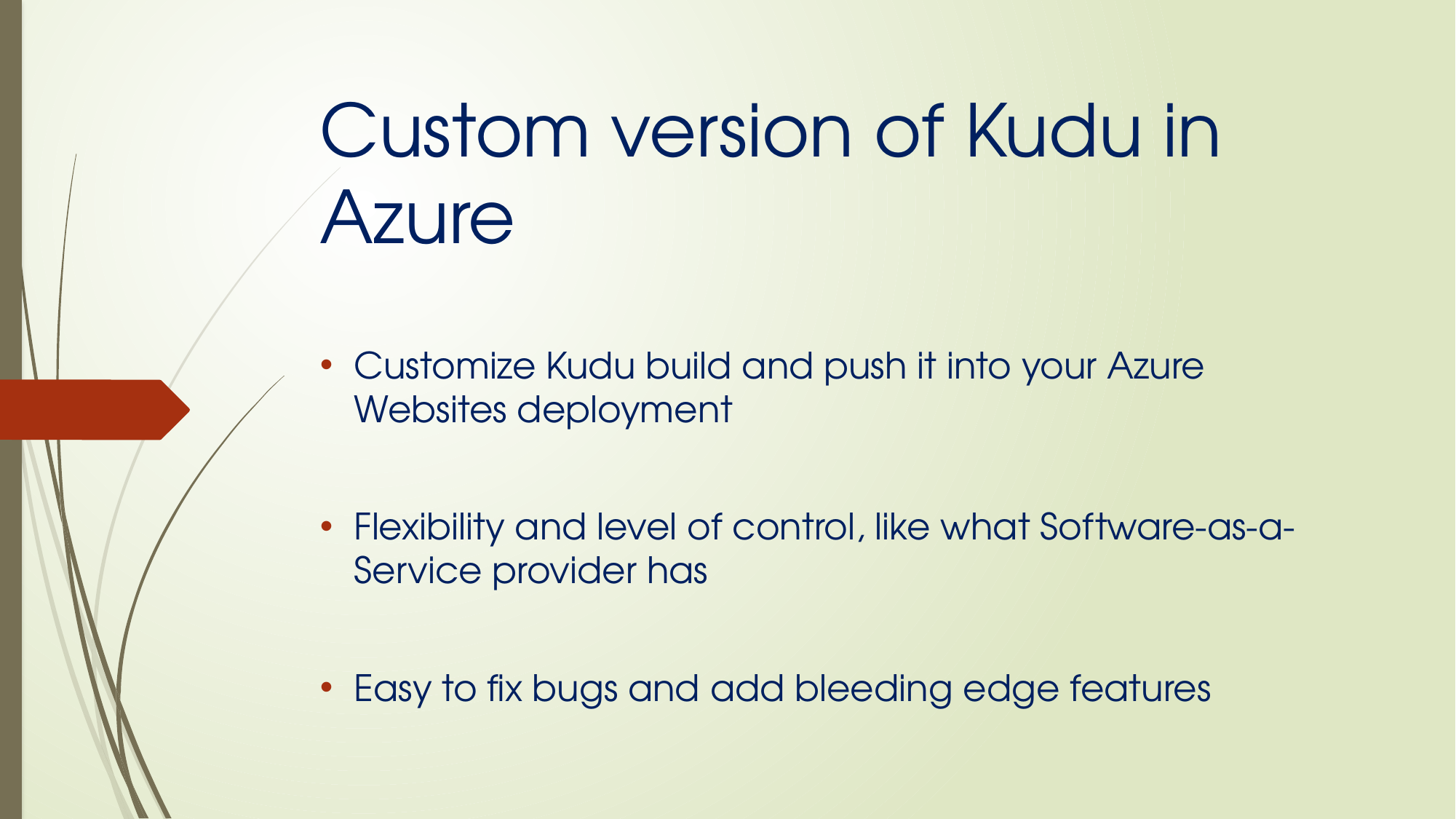

# Custom version of Kudu in Azure
Customize Kudu build and push it into your Azure Websites deployment

Flexibility and level of control, like what Software-as-a-Service provider has

Easy to fix bugs and add bleeding edge features